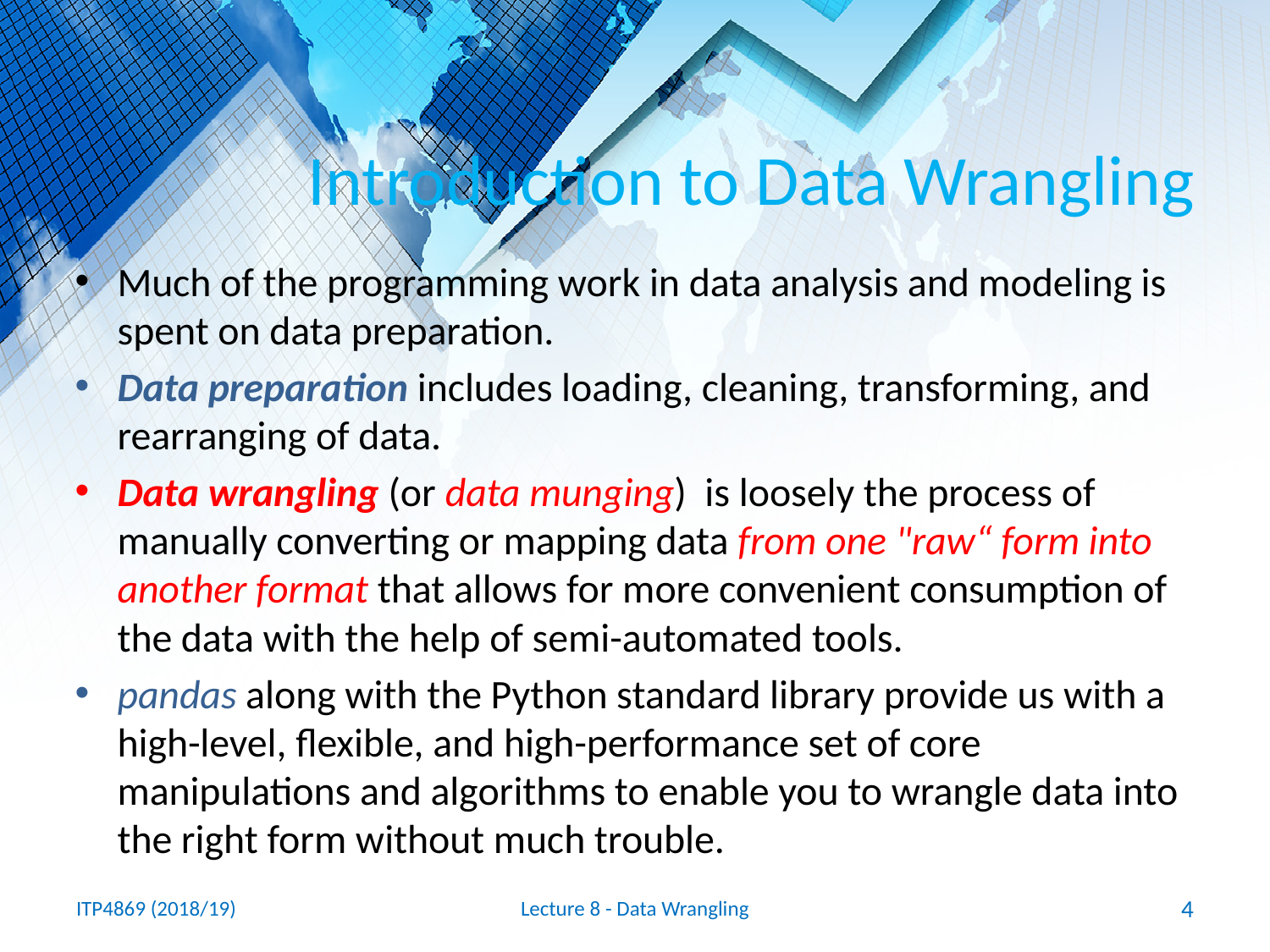

# Introduction to Data Wrangling
Much of the programming work in data analysis and modeling is spent on data preparation.
Data preparation includes loading, cleaning, transforming, and rearranging of data.
Data wrangling (or data munging)  is loosely the process of manually converting or mapping data from one "raw“ form into another format that allows for more convenient consumption of the data with the help of semi-automated tools.
pandas along with the Python standard library provide us with a high-level, flexible, and high-performance set of core manipulations and algorithms to enable you to wrangle data into the right form without much trouble.

ITP4869 (2018/19)
Lecture 8 - Data Wrangling
4